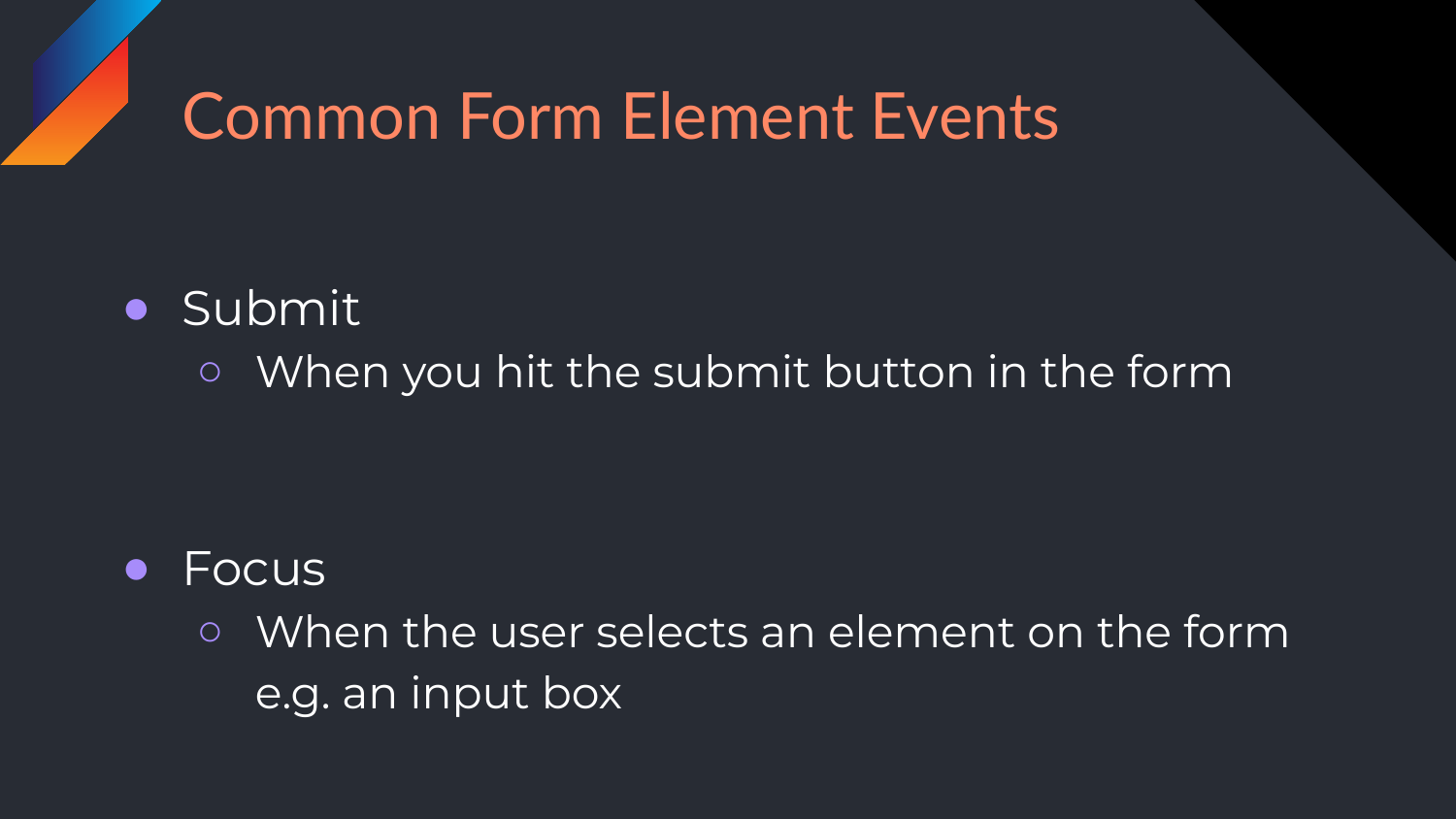

# Common Form Element Events
Submit
When you hit the submit button in the form

Focus
When the user selects an element on the form e.g. an input box